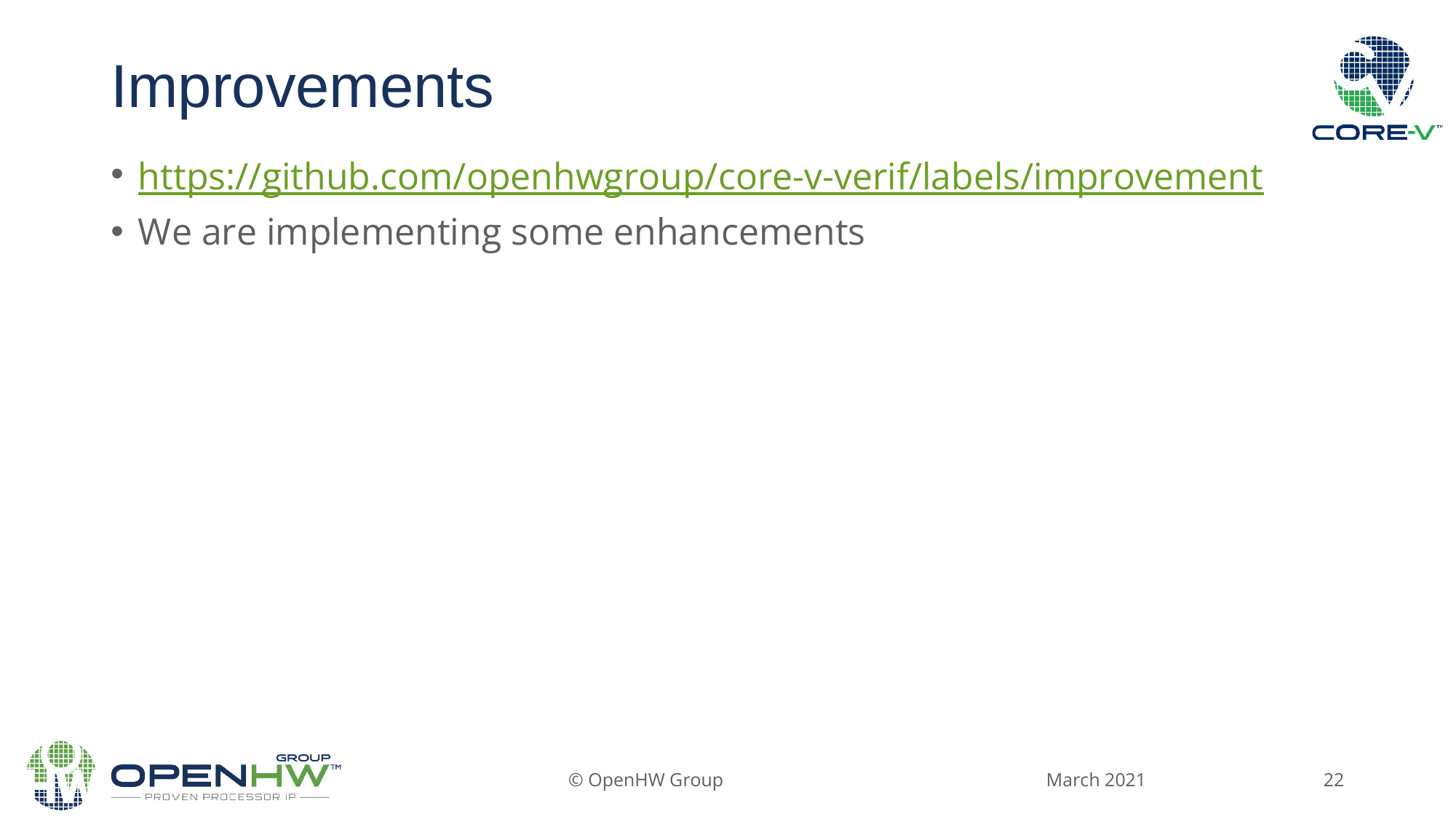

# Improvements
https://github.com/openhwgroup/core-v-verif/labels/improvement
We are implementing some enhancements
March 2021
© OpenHW Group
22